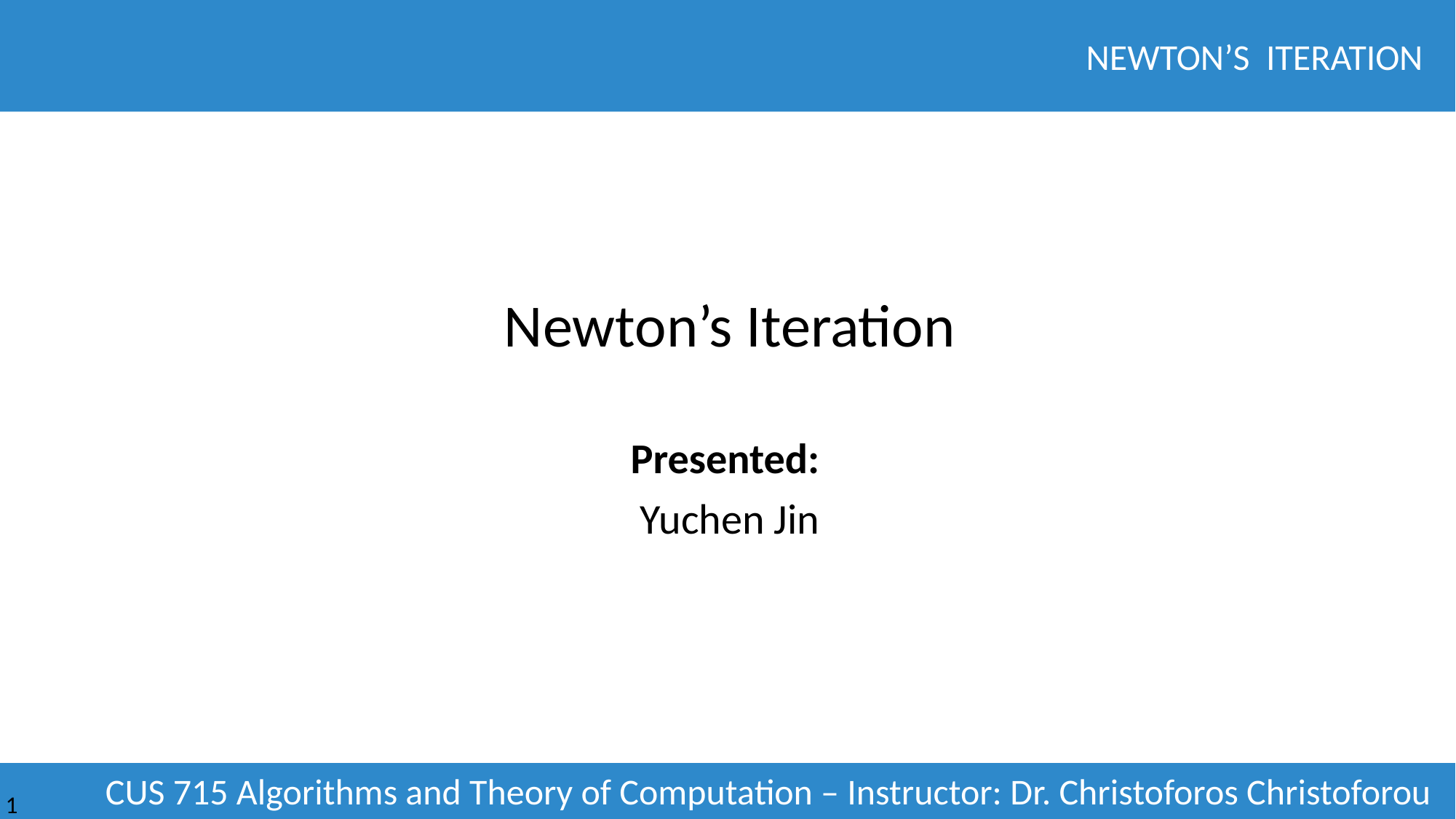

# Newton’s Iteration
Presented:
Yuchen Jin
1